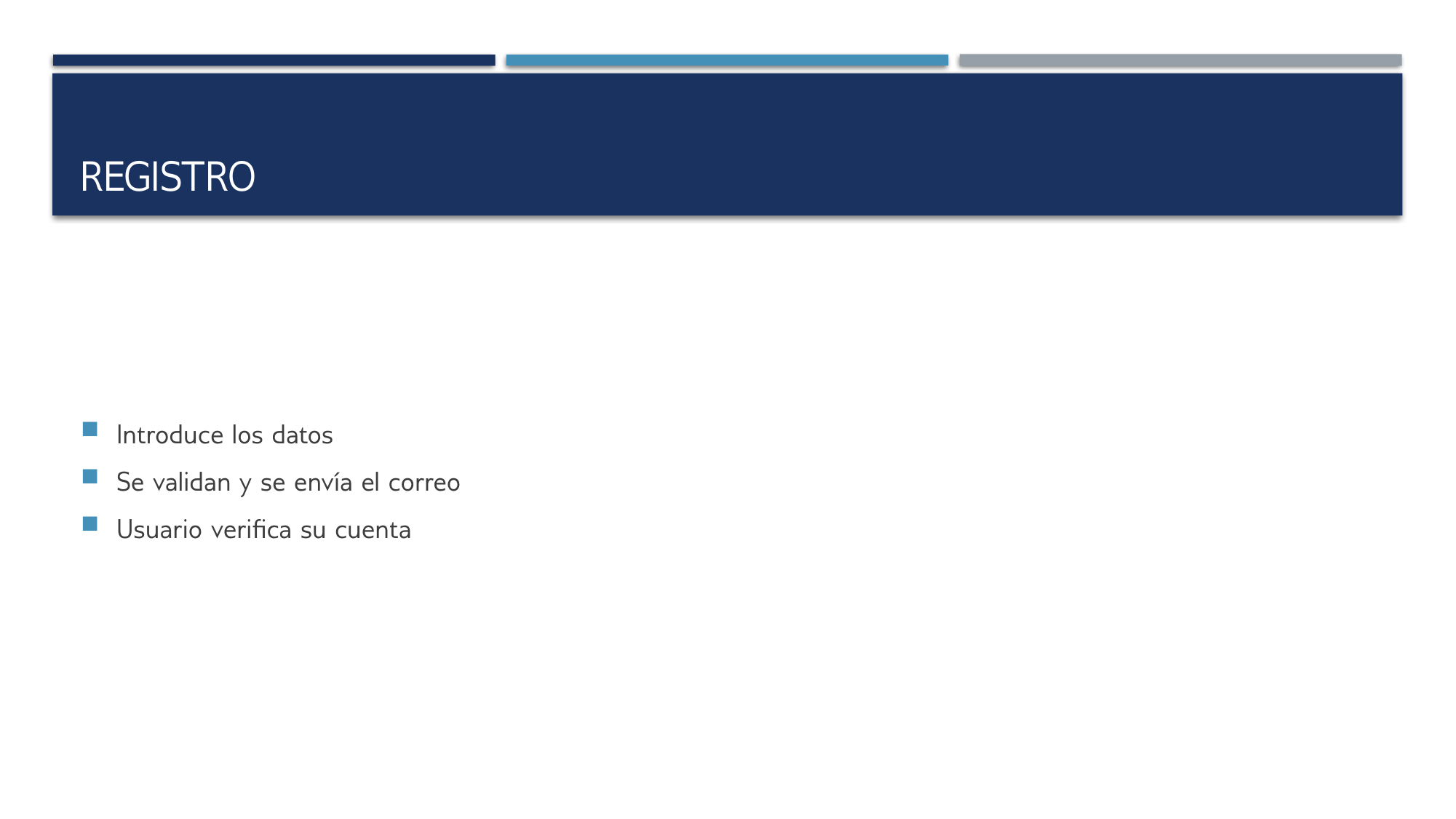

# REgistro
Introduce los datos
Se validan y se envía el correo
Usuario verifica su cuenta